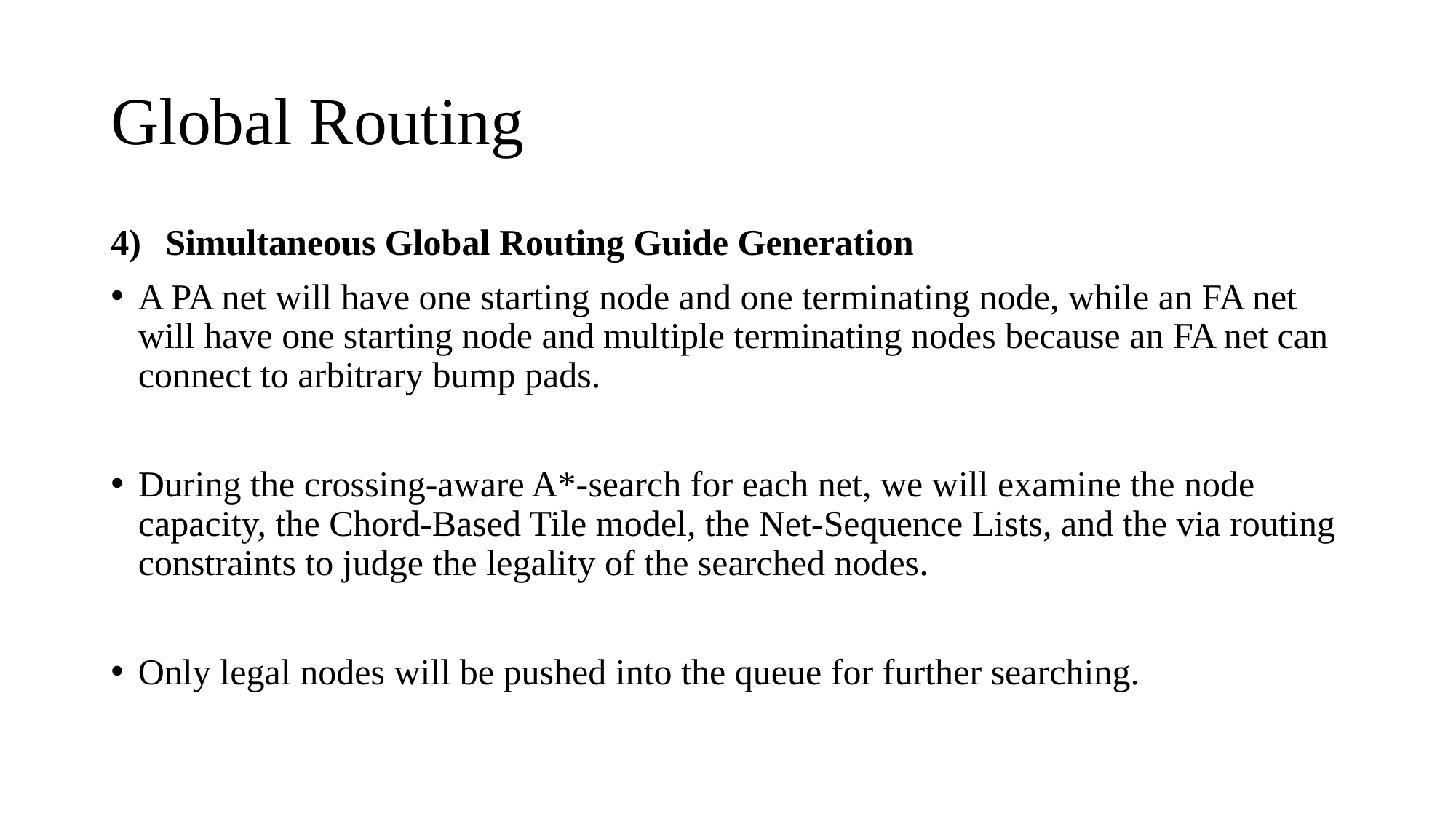

# Global Routing
Simultaneous Global Routing Guide Generation
A PA net will have one starting node and one terminating node, while an FA net will have one starting node and multiple terminating nodes because an FA net can connect to arbitrary bump pads.

During the crossing-aware A*-search for each net, we will examine the node capacity, the Chord-Based Tile model, the Net-Sequence Lists, and the via routing constraints to judge the legality of the searched nodes.

Only legal nodes will be pushed into the queue for further searching.